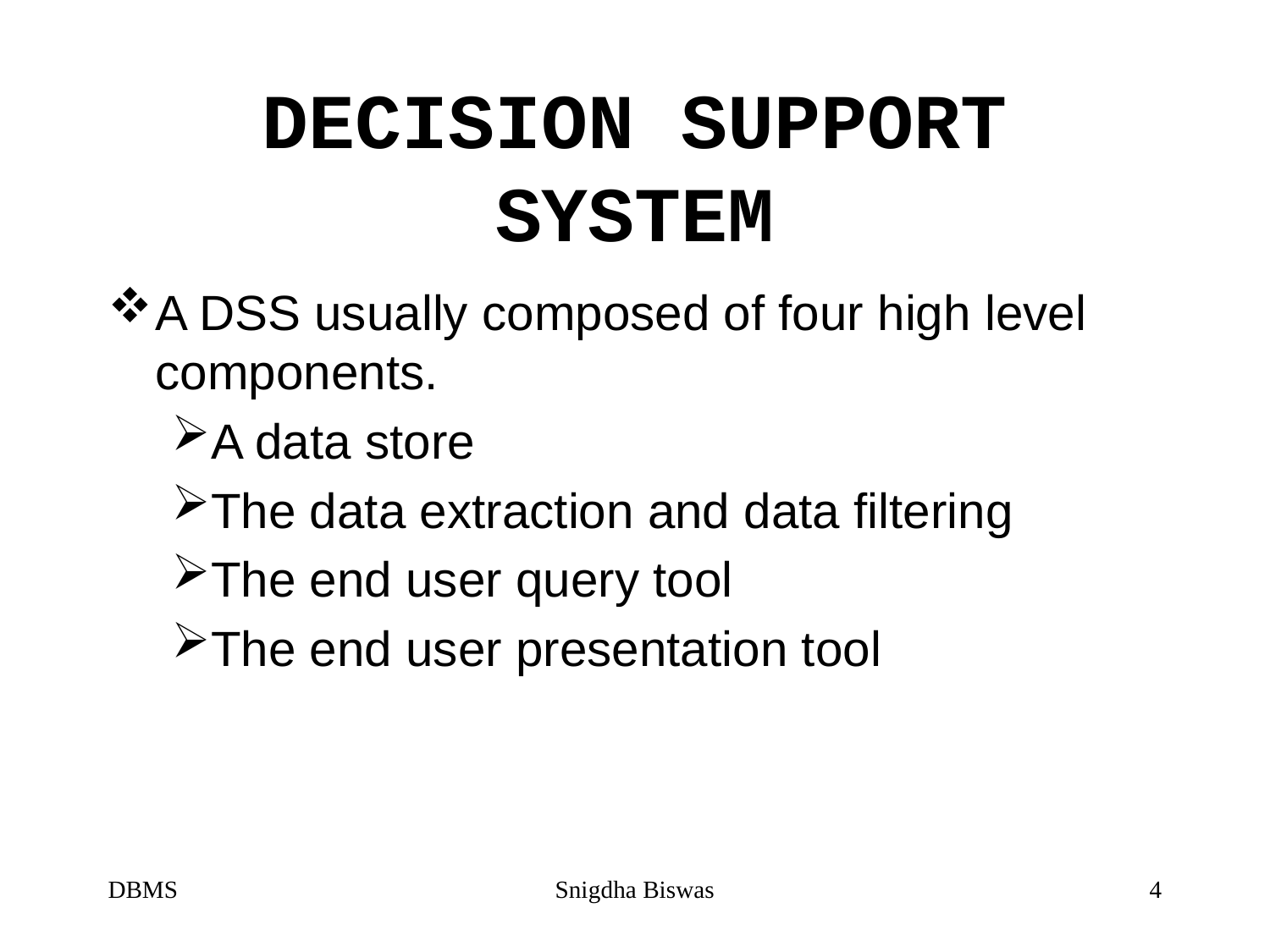

# DECISION SUPPORT SYSTEM
A DSS usually composed of four high level components.
A data store
The data extraction and data filtering
The end user query tool
The end user presentation tool
DBMS
Snigdha Biswas
4